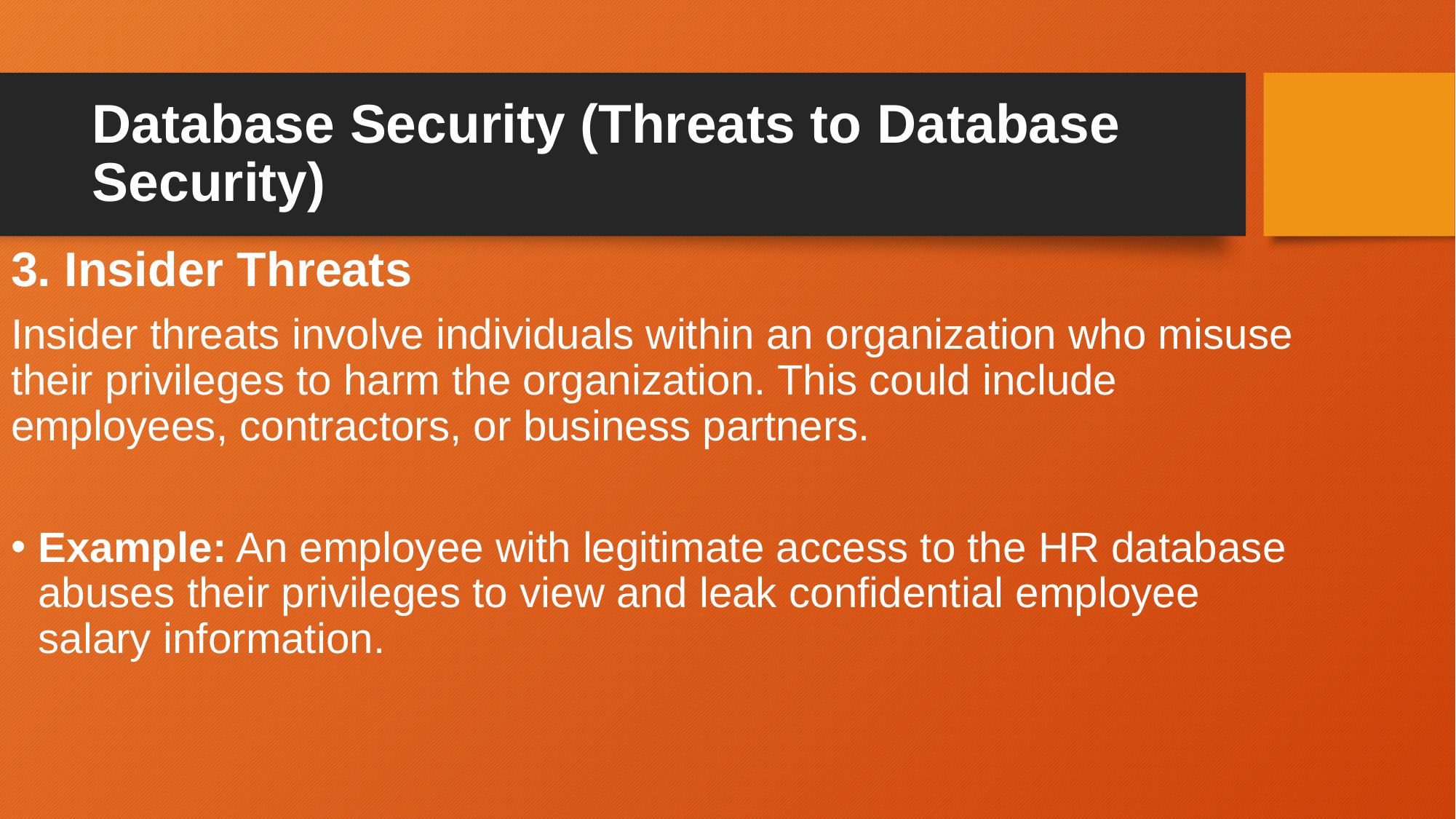

# Database Security (Threats to Database Security)
3. Insider Threats
Insider threats involve individuals within an organization who misuse their privileges to harm the organization. This could include employees, contractors, or business partners.

Example: An employee with legitimate access to the HR database abuses their privileges to view and leak confidential employee salary information.